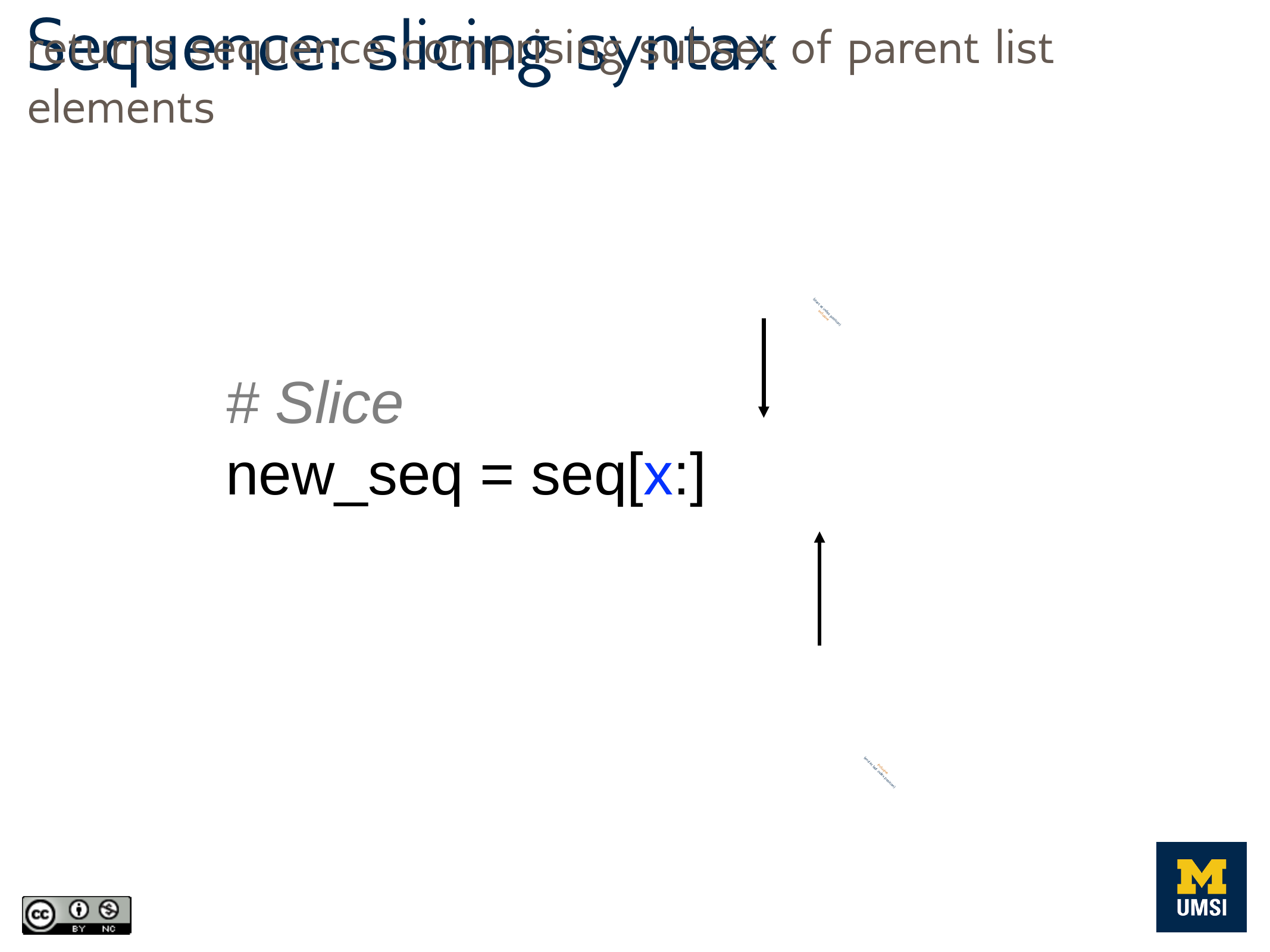

Sequence: slicing syntax
returns sequence comprising subset of parent list elements
(start at index position)
inclusive

# Slice
new_seq = seq[x:]

inclusive
(end at last index position)